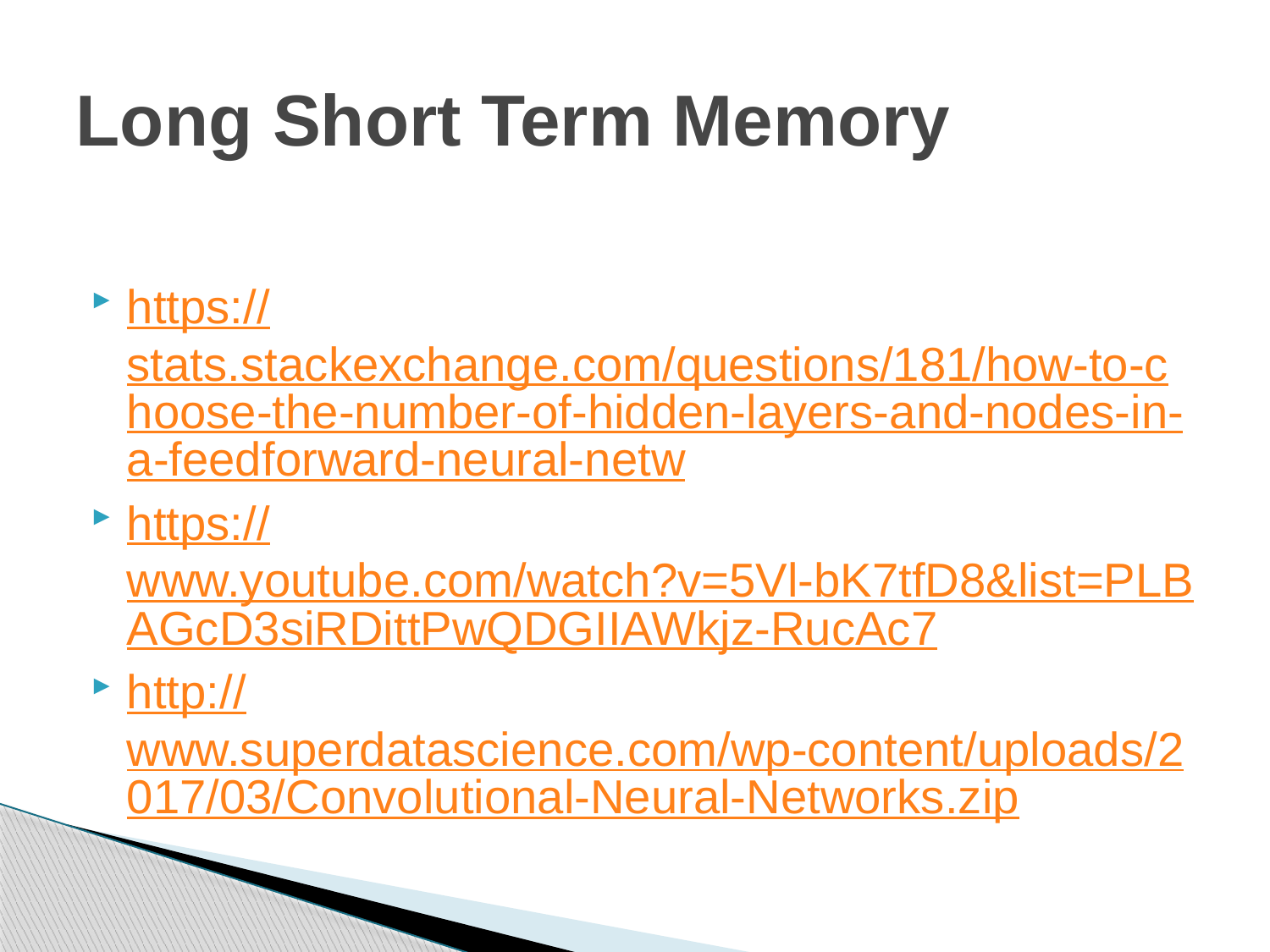

# Long Short Term Memory

https://stats.stackexchange.com/questions/181/how-to-choose-the-number-of-hidden-layers-and-nodes-in-a-feedforward-neural-netw
https://www.youtube.com/watch?v=5Vl-bK7tfD8&list=PLBAGcD3siRDittPwQDGIIAWkjz-RucAc7
http://www.superdatascience.com/wp-content/uploads/2017/03/Convolutional-Neural-Networks.zip